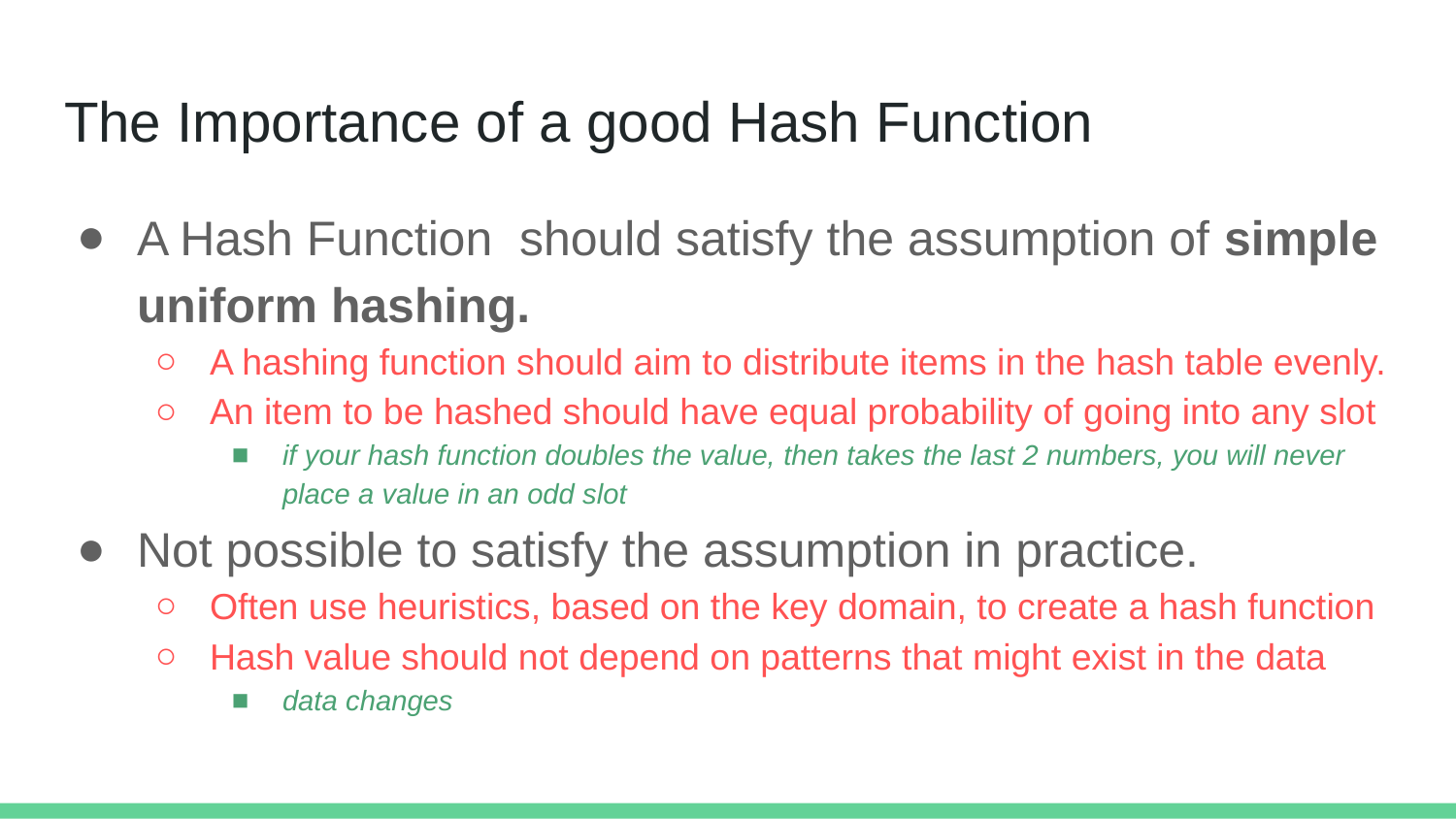

# The Importance of a good Hash Function

A Hash Function  should satisfy the assumption of simple uniform hashing.
A hashing function should aim to distribute items in the hash table evenly.
An item to be hashed should have equal probability of going into any slot
if your hash function doubles the value, then takes the last 2 numbers, you will never place a value in an odd slot
Not possible to satisfy the assumption in practice.
Often use heuristics, based on the key domain, to create a hash function
Hash value should not depend on patterns that might exist in the data
data changes